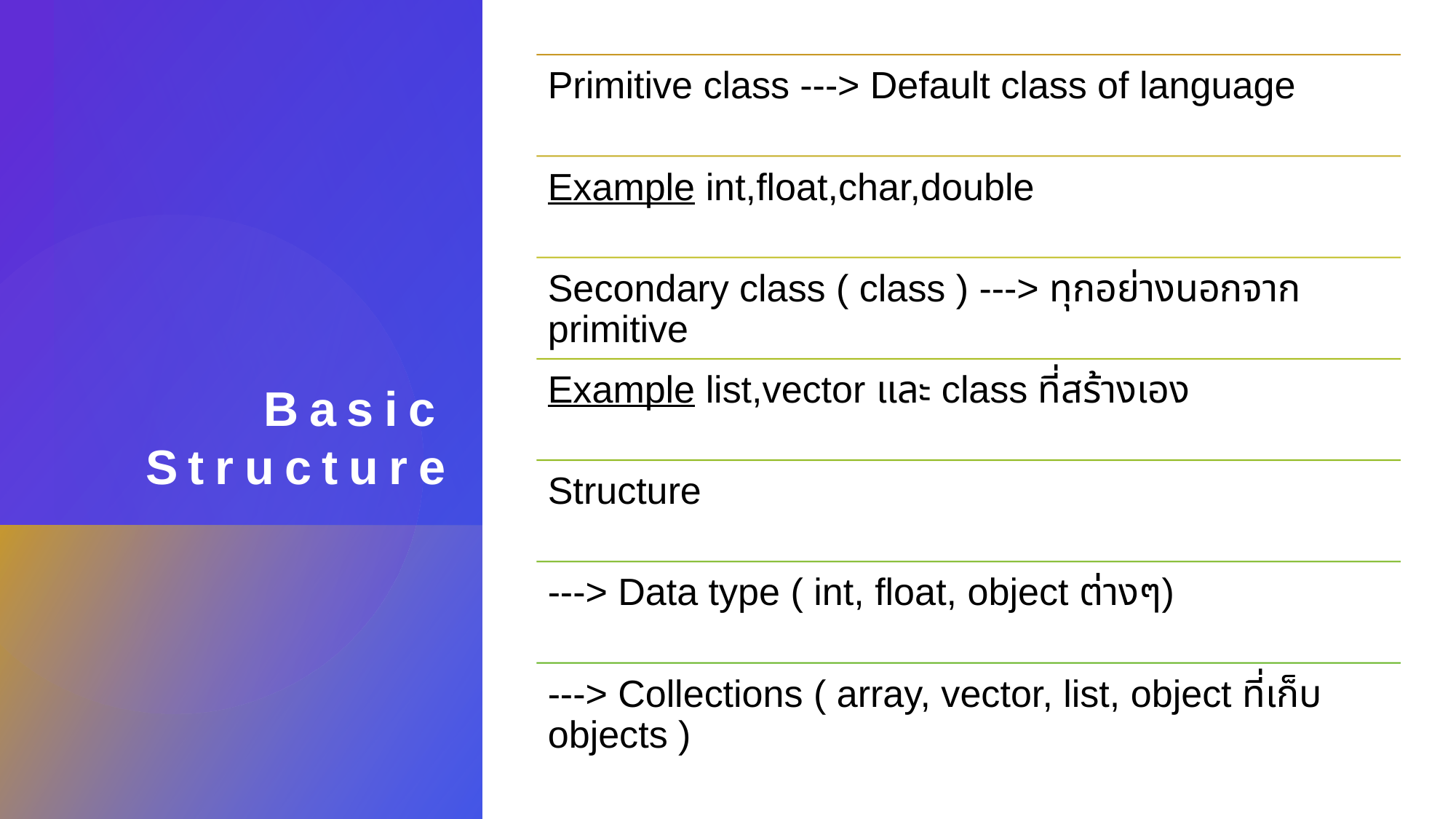

Primitive class ---> Default class of language
Example int,float,char,double
Secondary class ( class ) ---> ทุกอย่างนอกจาก primitive
Example list,vector และ class ที่สร้างเอง
Structure
---> Data type ( int, float, object ต่างๆ)
---> Collections ( array, vector, list, object ที่เก็บ objects )
# Basic Structure